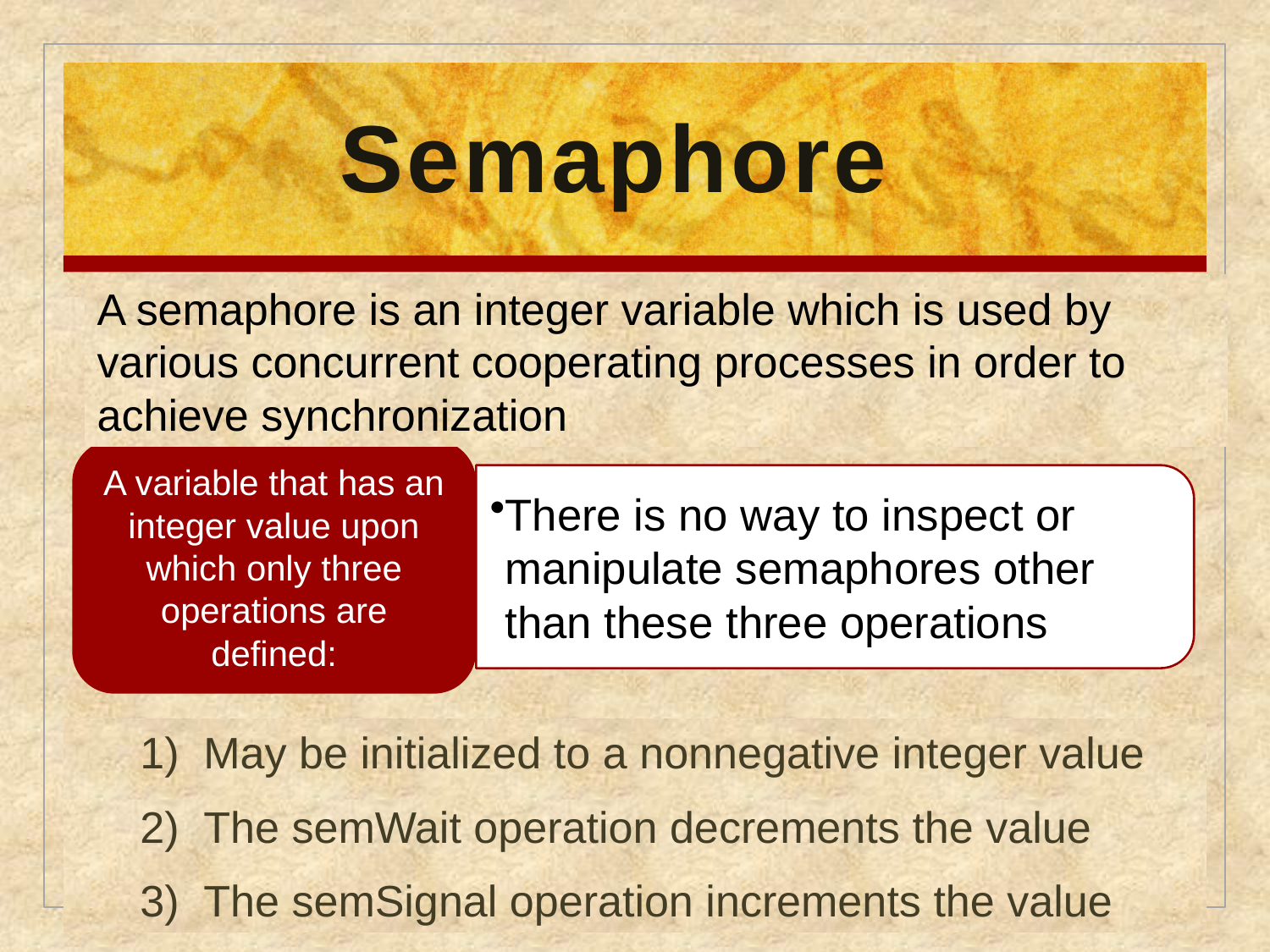

# Semaphore
A semaphore is an integer variable which is used by various concurrent cooperating processes in order to achieve synchronization
A variable that has an integer value upon which only three operations are defined:
There is no way to inspect or manipulate semaphores other than these three operations
May be initialized to a nonnegative integer value
The semWait operation decrements the value
The semSignal operation increments the value